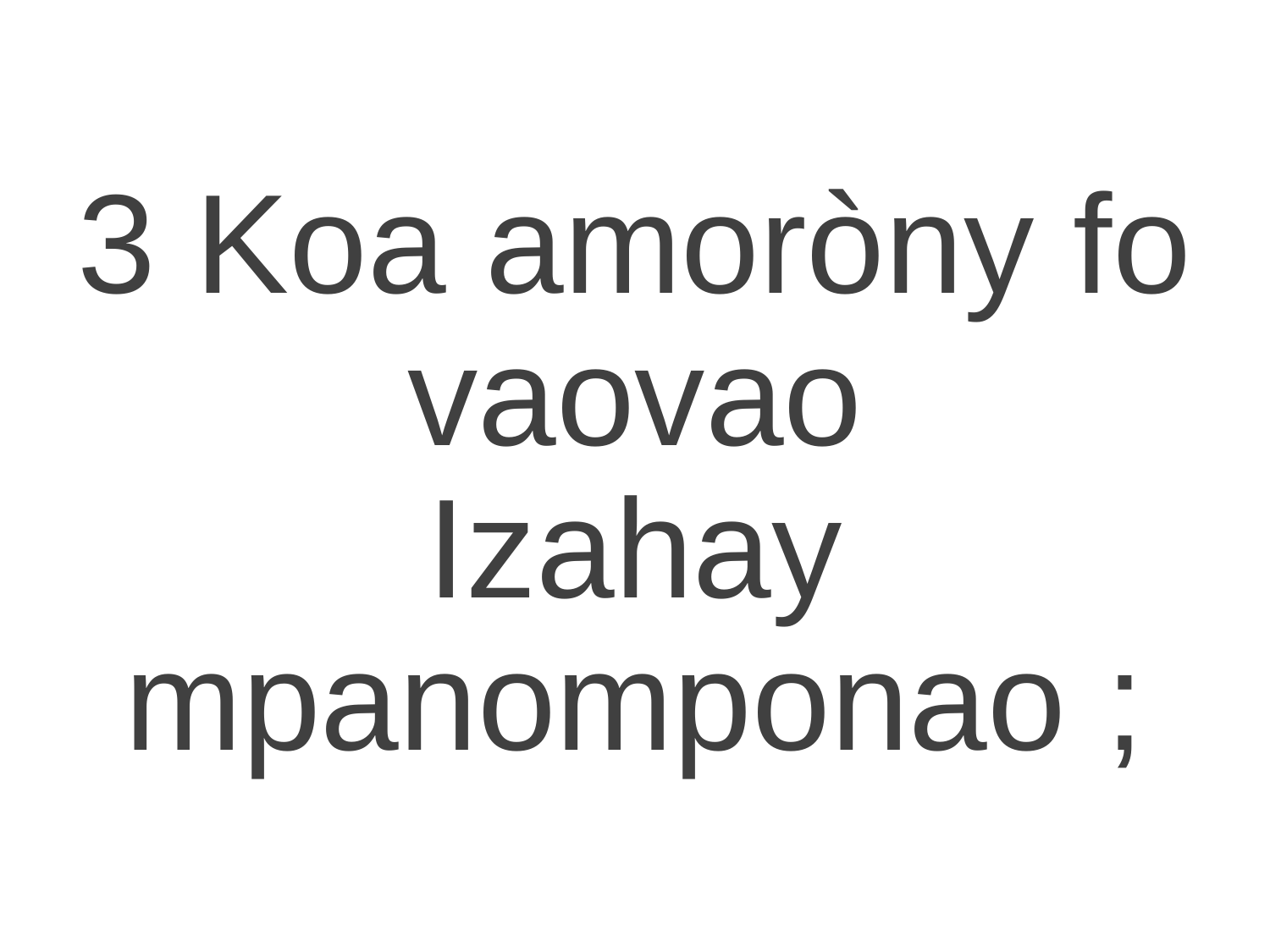

3 Koa amoròny fo vaovao
Izahay mpanomponao ;